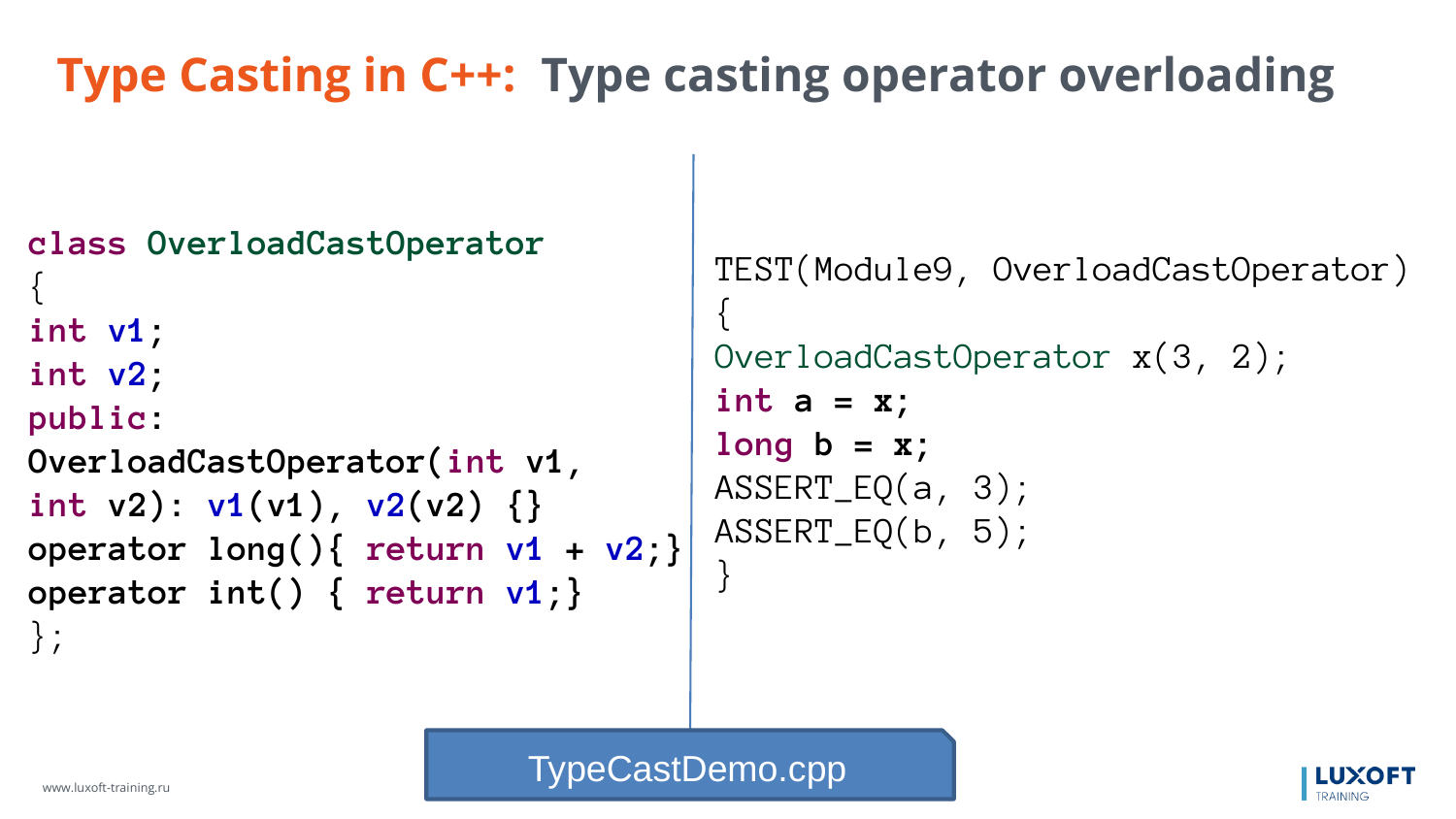

Type Casting in C++:  Type casting operator overloading

class OverloadCastOperator
{
int v1;
int v2;
public:
OverloadCastOperator(int v1,
int v2): v1(v1), v2(v2) {}
operator long(){ return v1 + v2;}
operator int() { return v1;}
};

TEST(Module9, OverloadCastOperator)
{
OverloadCastOperator x(3, 2);
int a = x;
long b = x;
ASSERT_EQ(a, 3);
ASSERT_EQ(b, 5);
}
TypeCastDemo.cpp